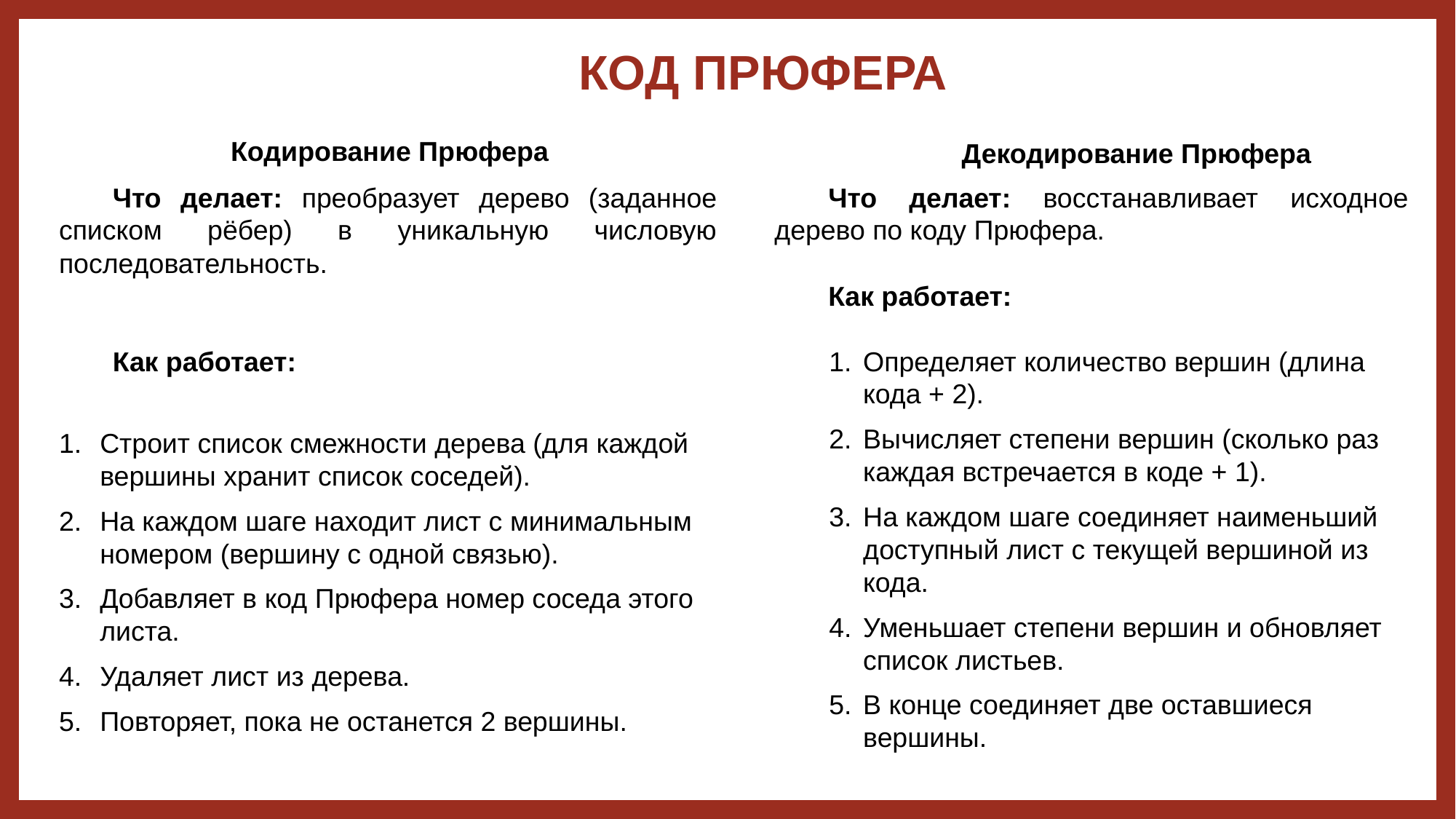

# КОД ПРЮФЕРА
Кодирование Прюфера
Декодирование Прюфера
Что делает: преобразует дерево (заданное списком рёбер) в уникальную числовую последовательность.

Как работает:

Строит список смежности дерева (для каждой вершины хранит список соседей).
На каждом шаге находит лист с минимальным номером (вершину с одной связью).
Добавляет в код Прюфера номер соседа этого листа.
Удаляет лист из дерева.
Повторяет, пока не останется 2 вершины.
Что делает: восстанавливает исходное дерево по коду Прюфера.

Как работает:

Определяет количество вершин (длина кода + 2).
Вычисляет степени вершин (сколько раз каждая встречается в коде + 1).
На каждом шаге соединяет наименьший доступный лист с текущей вершиной из кода.
Уменьшает степени вершин и обновляет список листьев.
В конце соединяет две оставшиеся вершины.